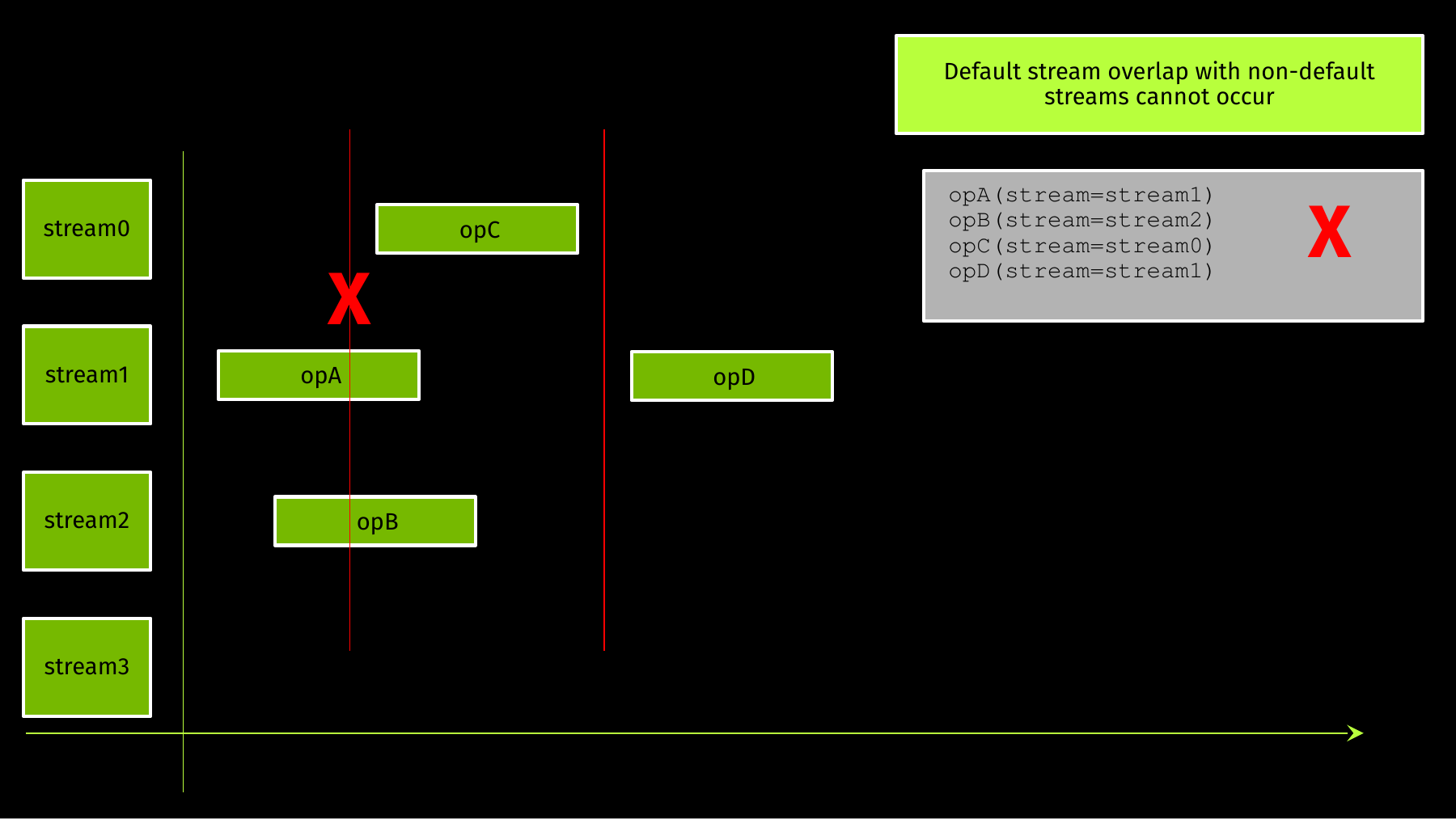

Default stream overlap with non-default streams cannot occur

opA(stream=stream1)
opB(stream=stream2)
opC(stream=stream0)
opD(stream=stream1)

stream0
X

opC
X

stream1

opA

opD

stream2

opB

stream3